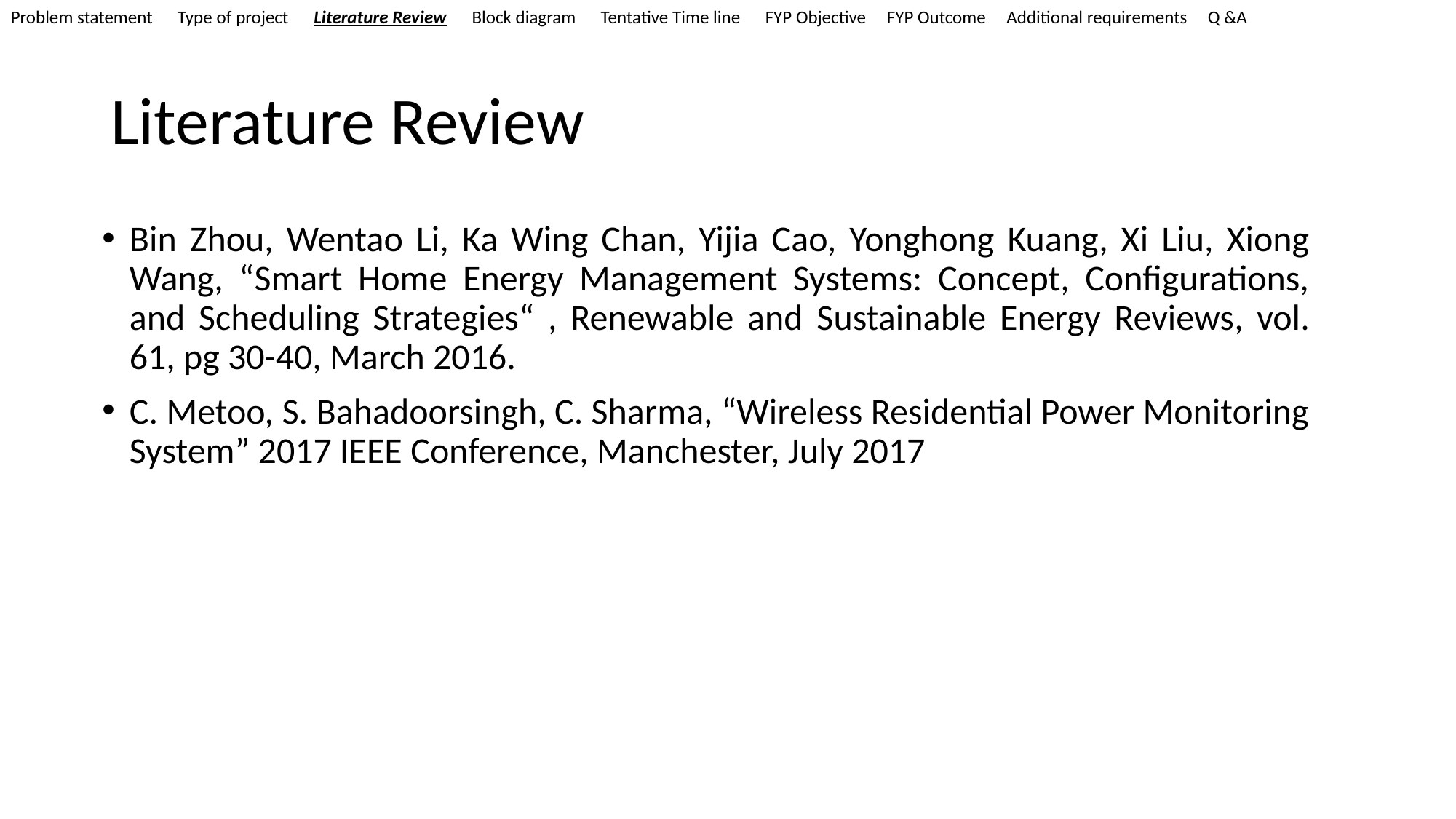

Problem statement      Type of project      Literature Review      Block diagram      Tentative Time line      FYP Objective     FYP Outcome     Additional requirements     Q &A

# Literature Review
Bin Zhou, Wentao Li, Ka Wing Chan, Yijia Cao, Yonghong Kuang, Xi Liu, Xiong Wang, “Smart Home Energy Management Systems: Concept, Configurations, and Scheduling Strategies“ , Renewable and Sustainable Energy Reviews, vol. 61, pg 30-40, March 2016.
C. Metoo, S. Bahadoorsingh, C. Sharma, “Wireless Residential Power Monitoring System” 2017 IEEE Conference, Manchester, July 2017